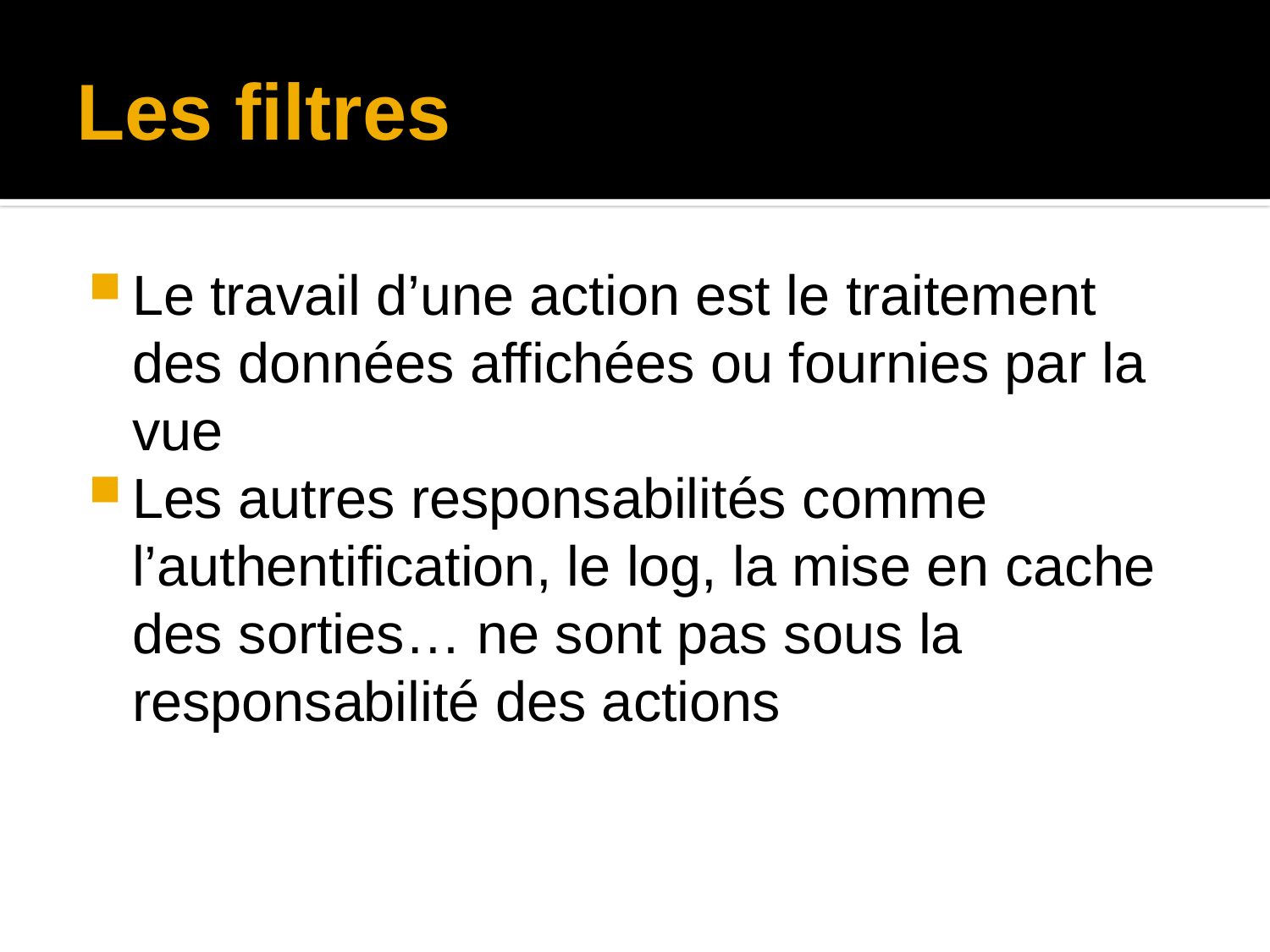

# Les filtres
Le travail d’une action est le traitement des données affichées ou fournies par la vue
Les autres responsabilités comme l’authentification, le log, la mise en cache des sorties… ne sont pas sous la responsabilité des actions